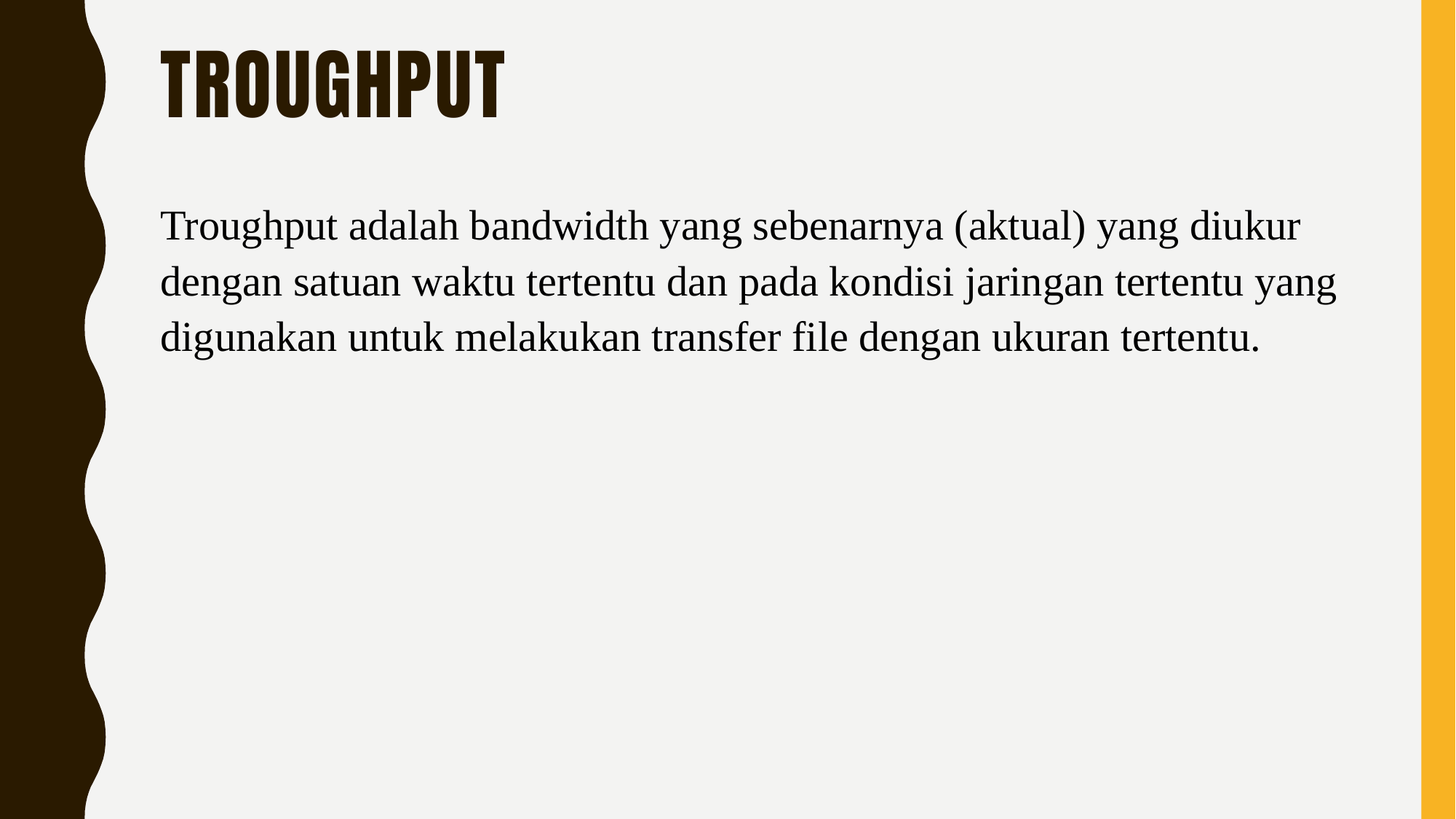

# troughput
Troughput adalah bandwidth yang sebenarnya (aktual) yang diukur dengan satuan waktu tertentu dan pada kondisi jaringan tertentu yang digunakan untuk melakukan transfer file dengan ukuran tertentu.